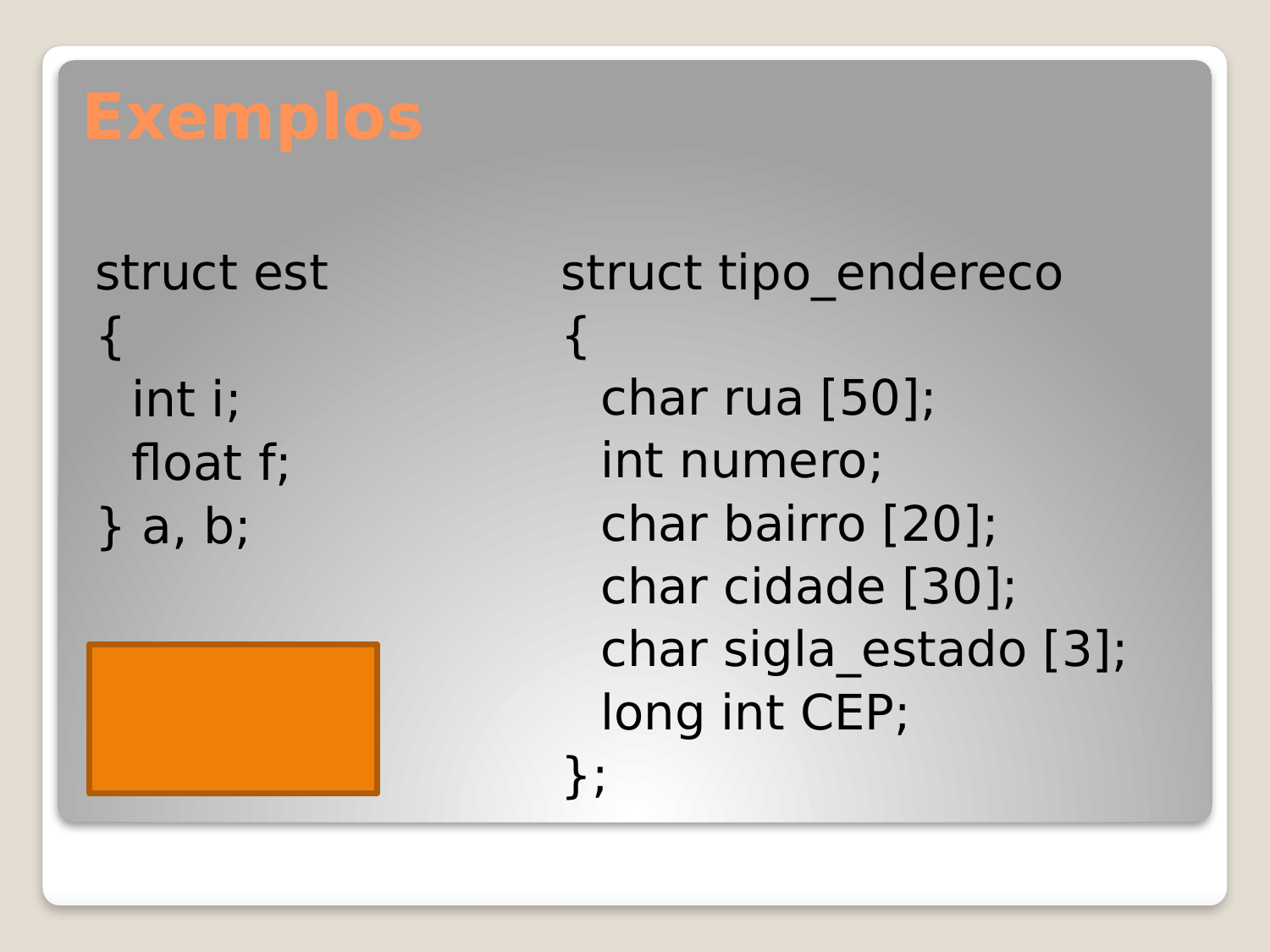

# Exemplos
struct est
{
	int i;
	float f;
} a, b;
struct tipo_endereco
{
	char rua [50];
	int numero;
	char bairro [20];
	char cidade [30];
	char sigla_estado [3];
	long int CEP;
};